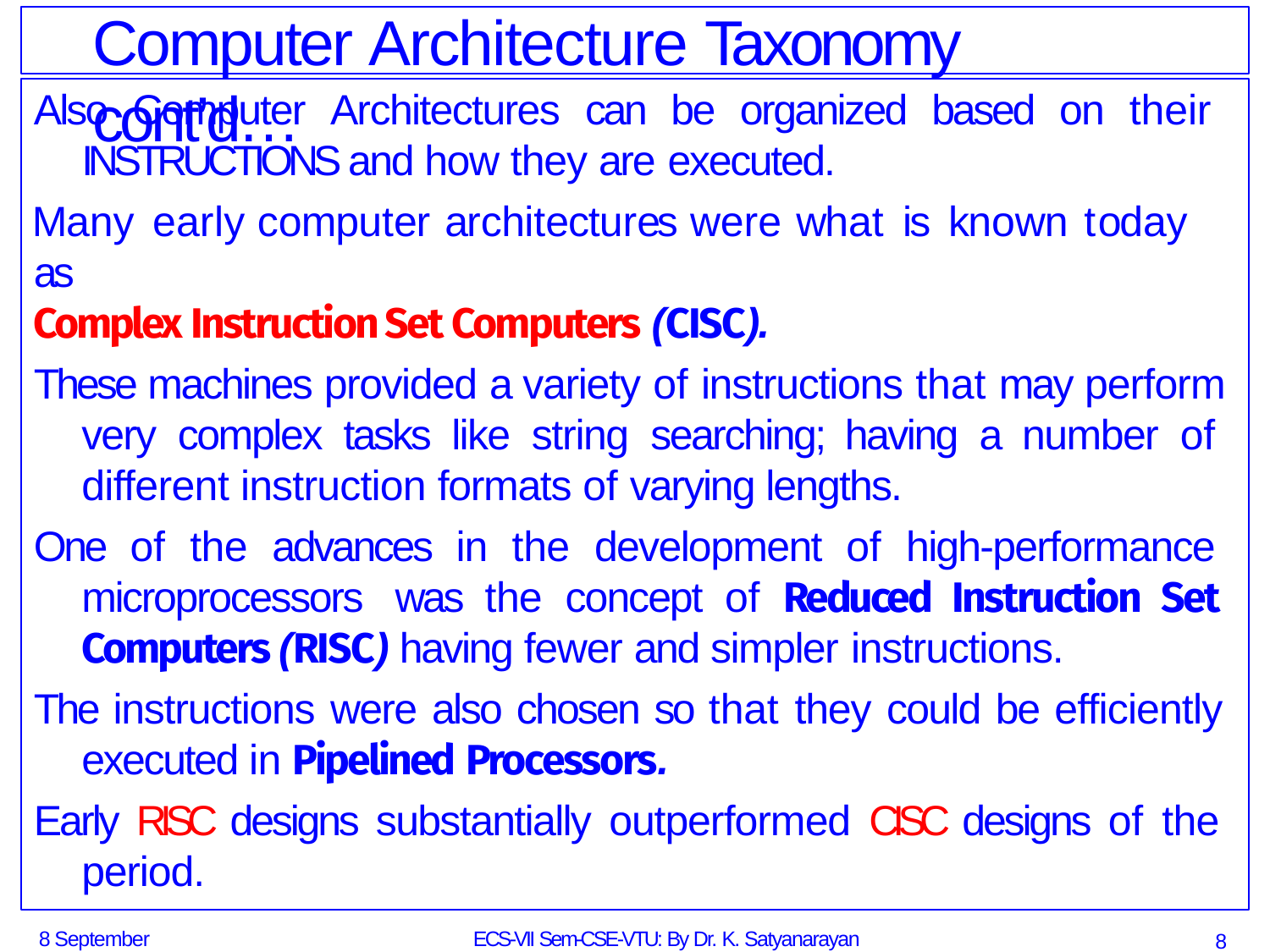

# Computer Architecture Taxonomy cont’d…

Also Computer Architectures can be organized based on their  INSTRUCTIONS and how they are executed.
Many	early	computer	architectures	were	what	is	known	today	as
Complex Instruction Set Computers (CISC).
These machines provided a variety of instructions that may perform  very complex tasks like string searching; having a number of  different instruction formats of varying lengths.
One of the advances in the development of high-performance  microprocessors was the concept of Reduced Instruction Set  Computers (RISC) having fewer and simpler instructions.
The instructions were also chosen so that they could be efficiently  executed in Pipelined Processors.
Early RISC designs substantially outperformed CISC designs of the  period.
8 September 2014
ECS-VII Sem-CSE-VTU: By Dr. K. Satyanarayan Reddy
8